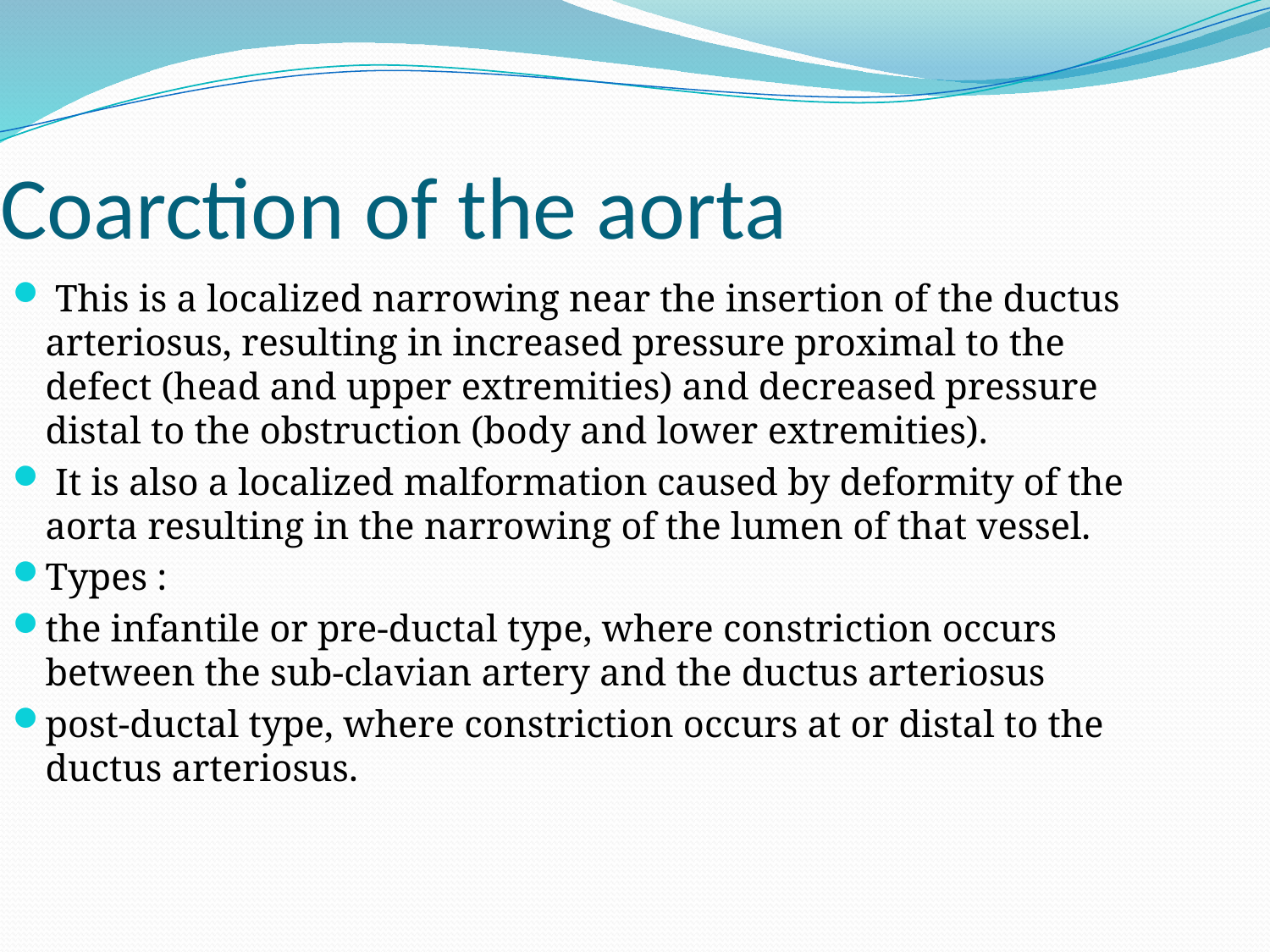

Coarction of the aorta
 This is a localized narrowing near the insertion of the ductus arteriosus, resulting in increased pressure proximal to the defect (head and upper extremities) and decreased pressure distal to the obstruction (body and lower extremities).
 It is also a localized malformation caused by deformity of the aorta resulting in the narrowing of the lumen of that vessel.
Types :
the infantile or pre-ductal type, where constriction occurs between the sub-clavian artery and the ductus arteriosus
post-ductal type, where constriction occurs at or distal to the ductus arteriosus.